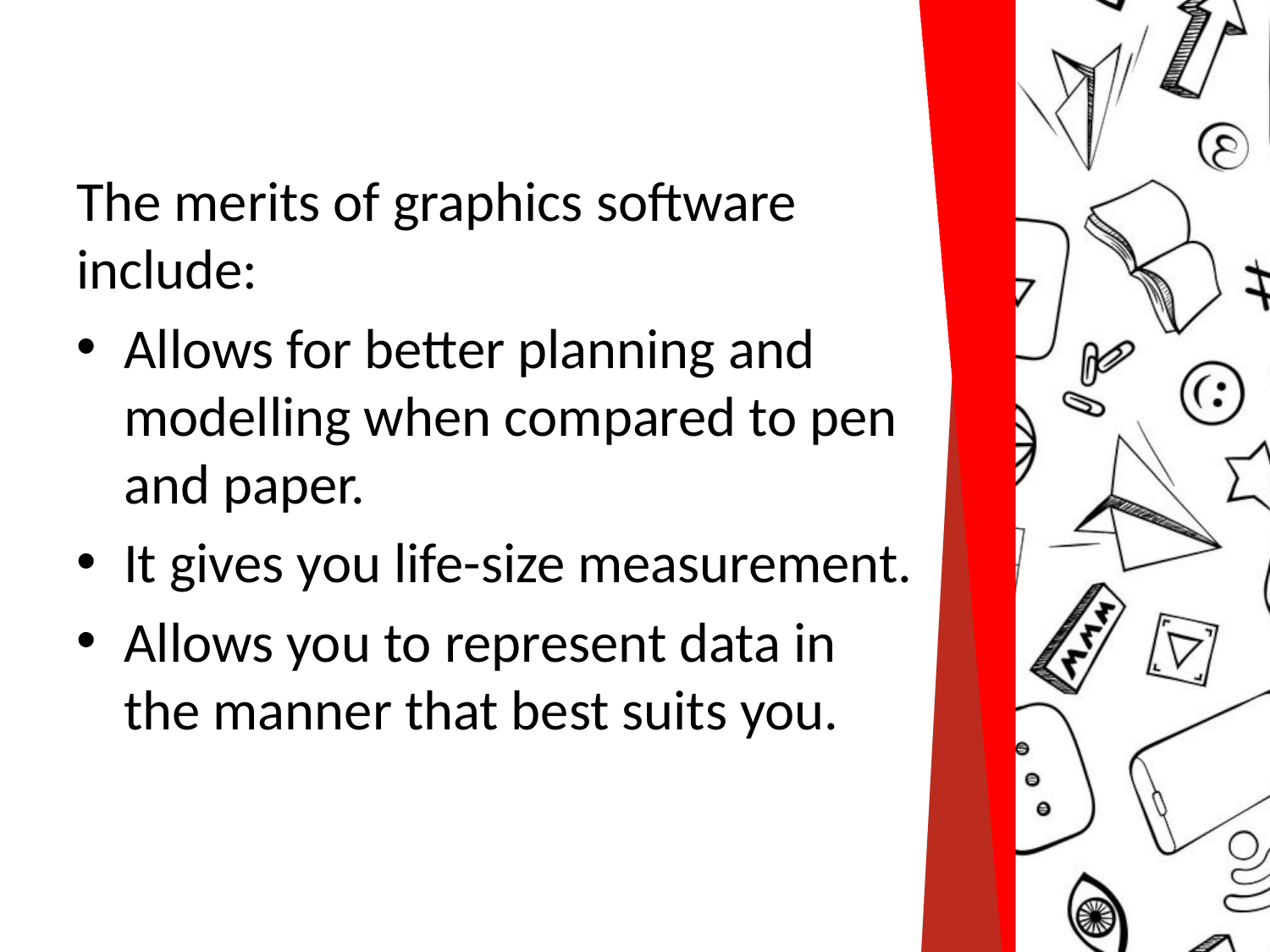

The merits of graphics software include:
Allows for better planning and modelling when compared to pen and paper.
It gives you life-size measurement.
Allows you to represent data in the manner that best suits you.